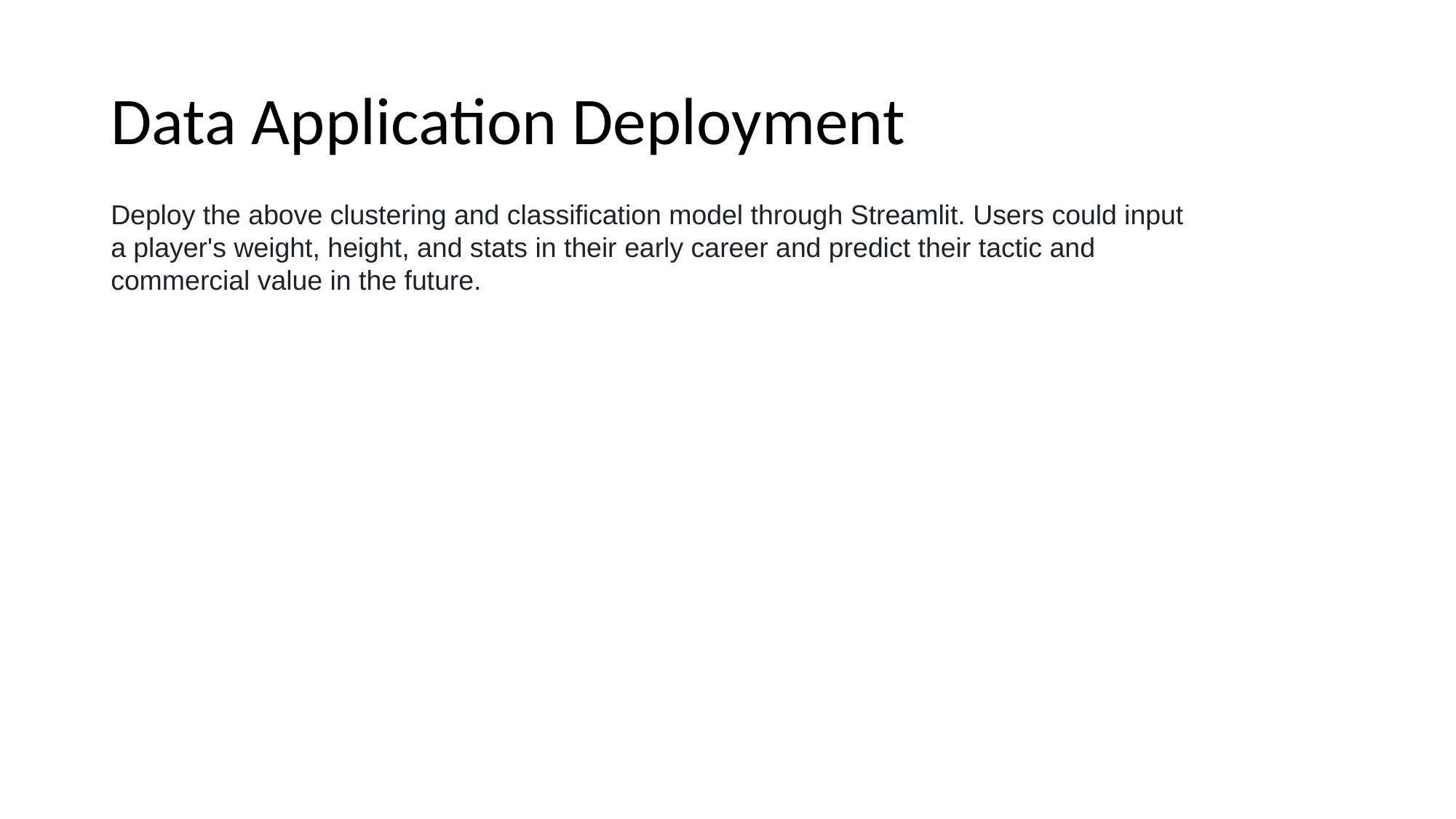

# Data Application Deployment
Deploy the above clustering and classification model through Streamlit. Users could input a player's weight, height, and stats in their early career and predict their tactic and commercial value in the future.